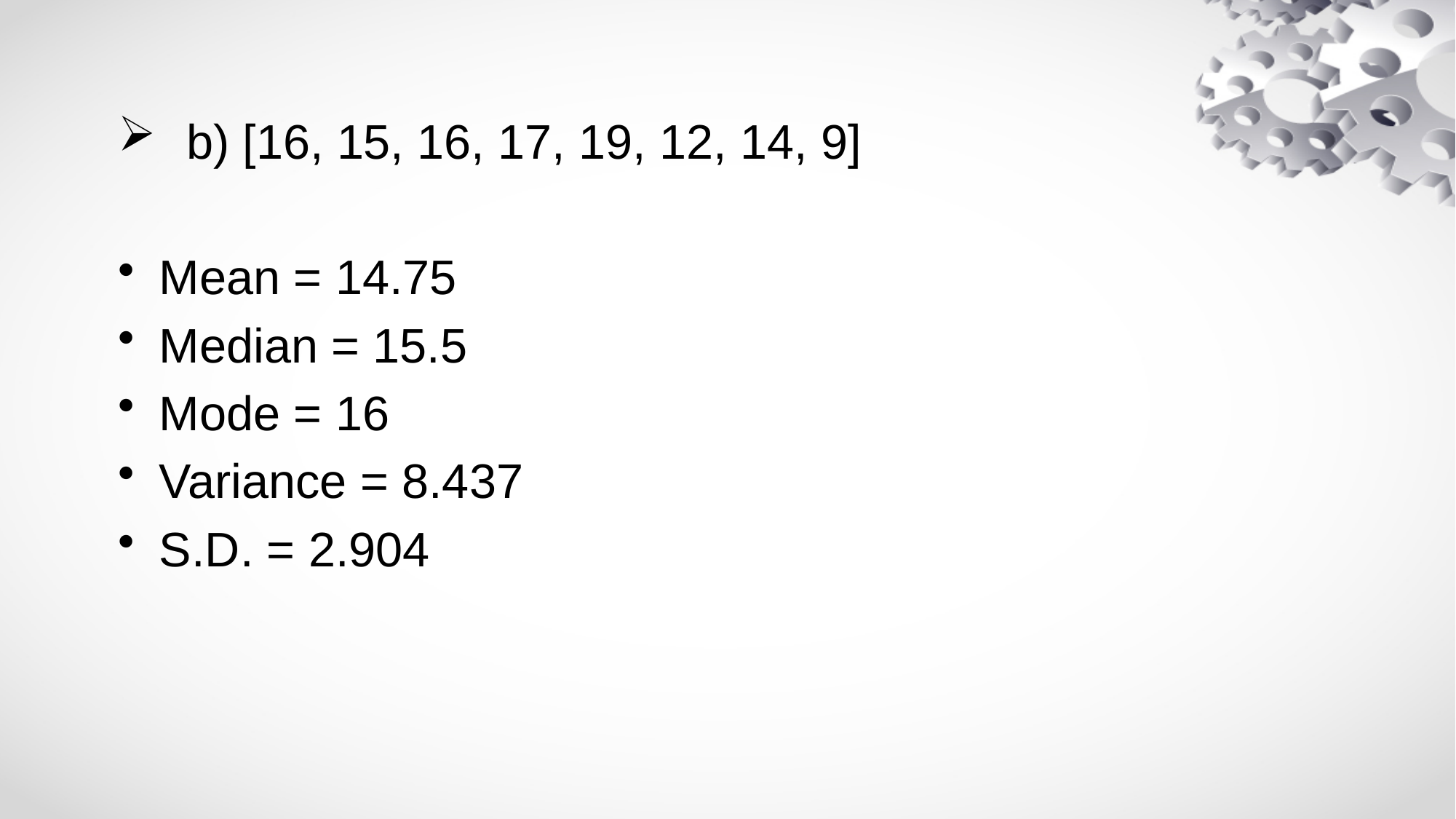

b) [16, 15, 16, 17, 19, 12, 14, 9]

Mean = 14.75
Median = 15.5
Mode = 16
Variance = 8.437
S.D. = 2.904